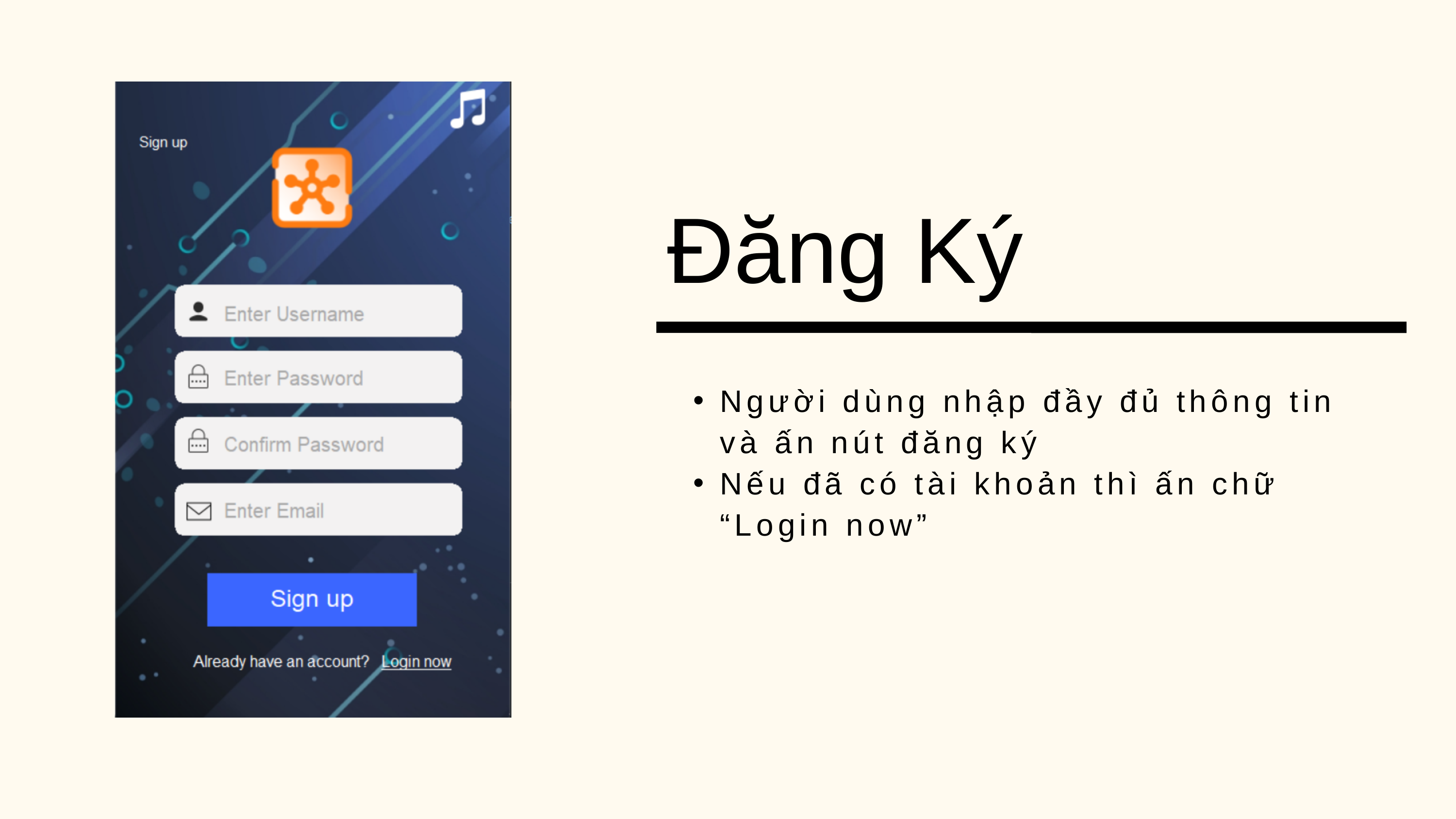

Đăng Ký

Người dùng nhập đầy đủ thông tin và ấn nút đăng ký
Nếu đã có tài khoản thì ấn chữ “Login now”